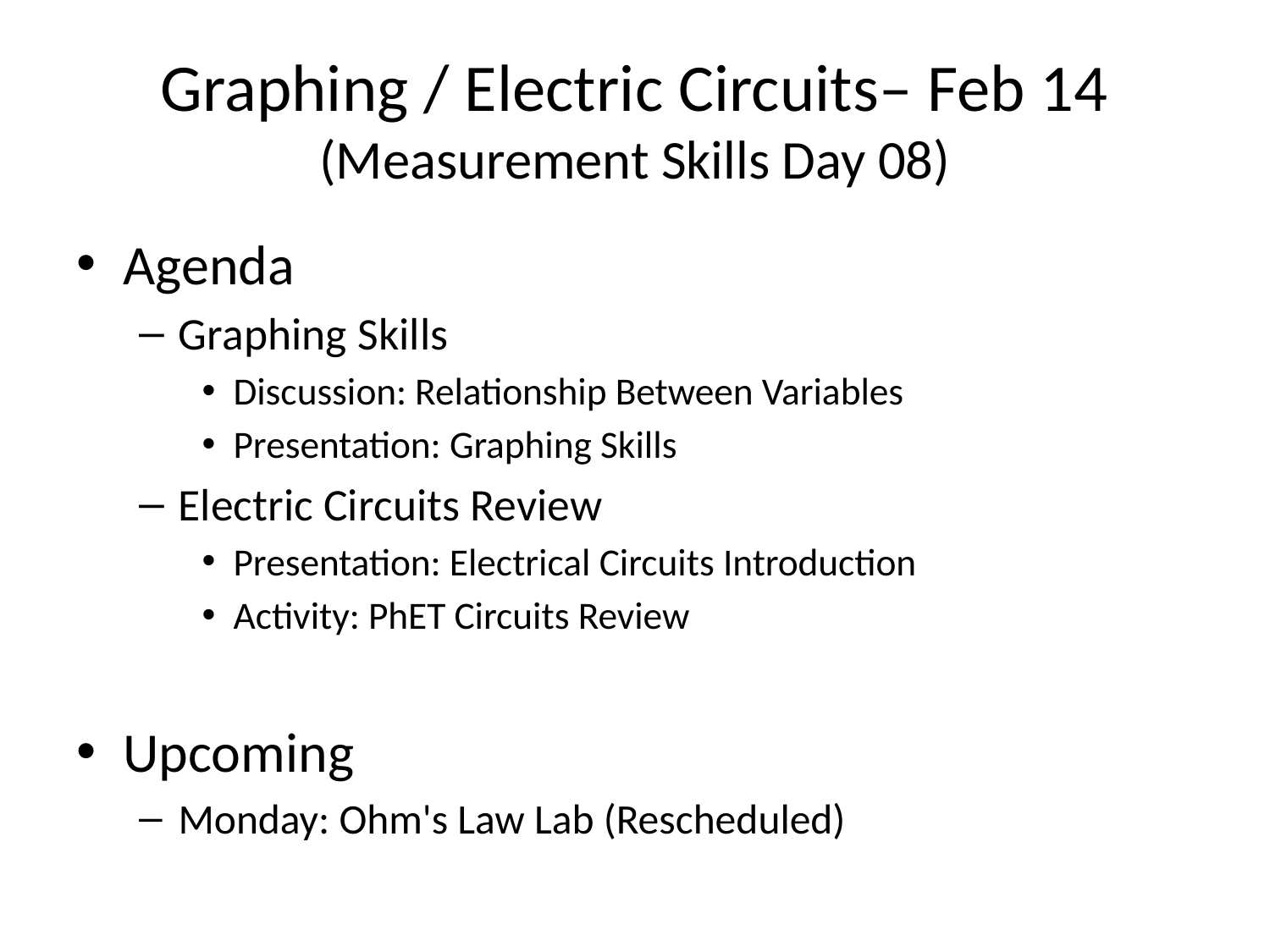

# Graphing / Electric Circuits– Feb 14 (Measurement Skills Day 08)
Agenda
Graphing Skills
Discussion: Relationship Between Variables
Presentation: Graphing Skills
Electric Circuits Review
Presentation: Electrical Circuits Introduction
Activity: PhET Circuits Review

Upcoming
Monday: Ohm's Law Lab (Rescheduled)